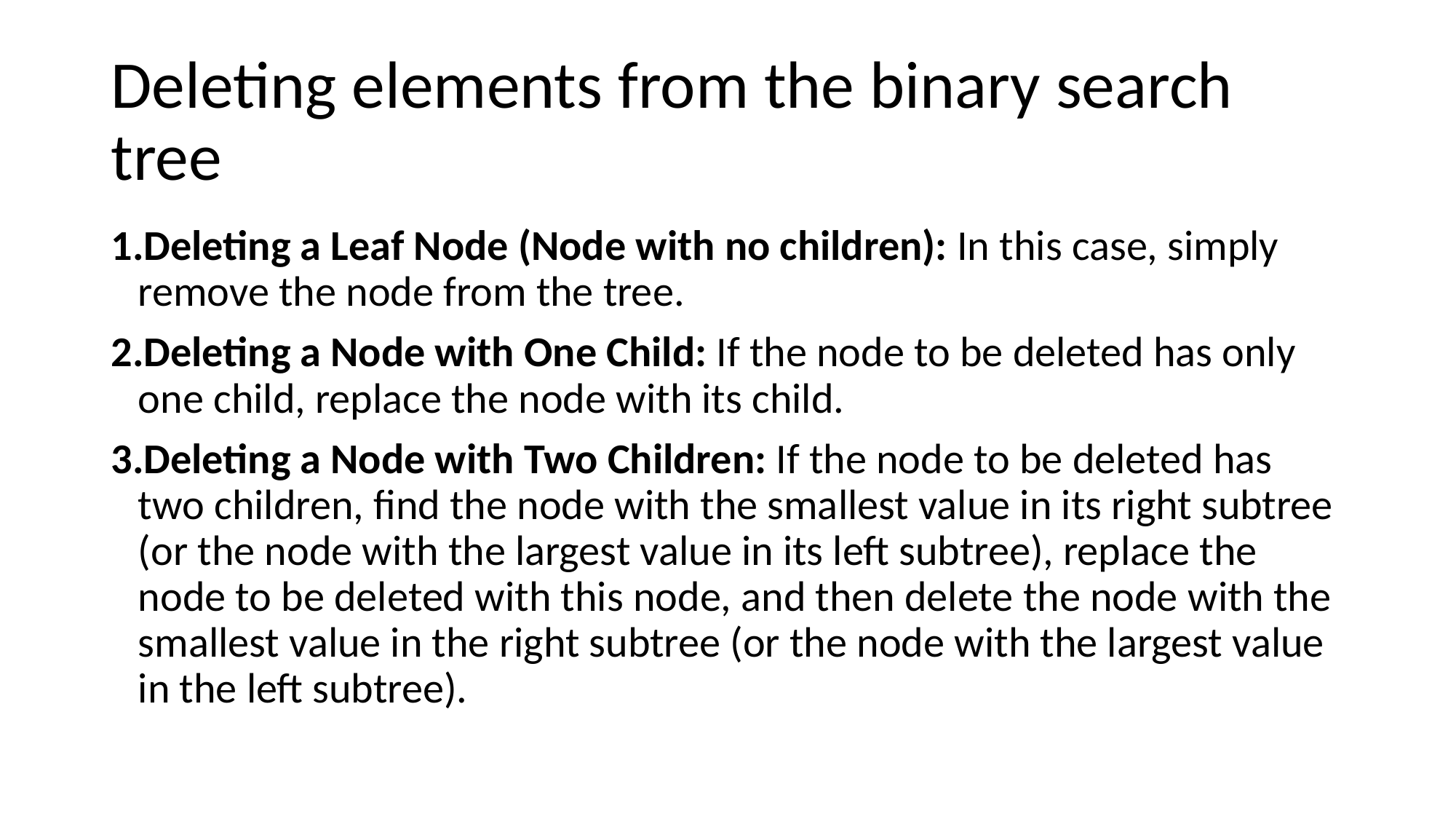

# Deleting elements from the binary search tree
Deleting a Leaf Node (Node with no children): In this case, simply remove the node from the tree.
Deleting a Node with One Child: If the node to be deleted has only one child, replace the node with its child.
Deleting a Node with Two Children: If the node to be deleted has two children, find the node with the smallest value in its right subtree (or the node with the largest value in its left subtree), replace the node to be deleted with this node, and then delete the node with the smallest value in the right subtree (or the node with the largest value in the left subtree).